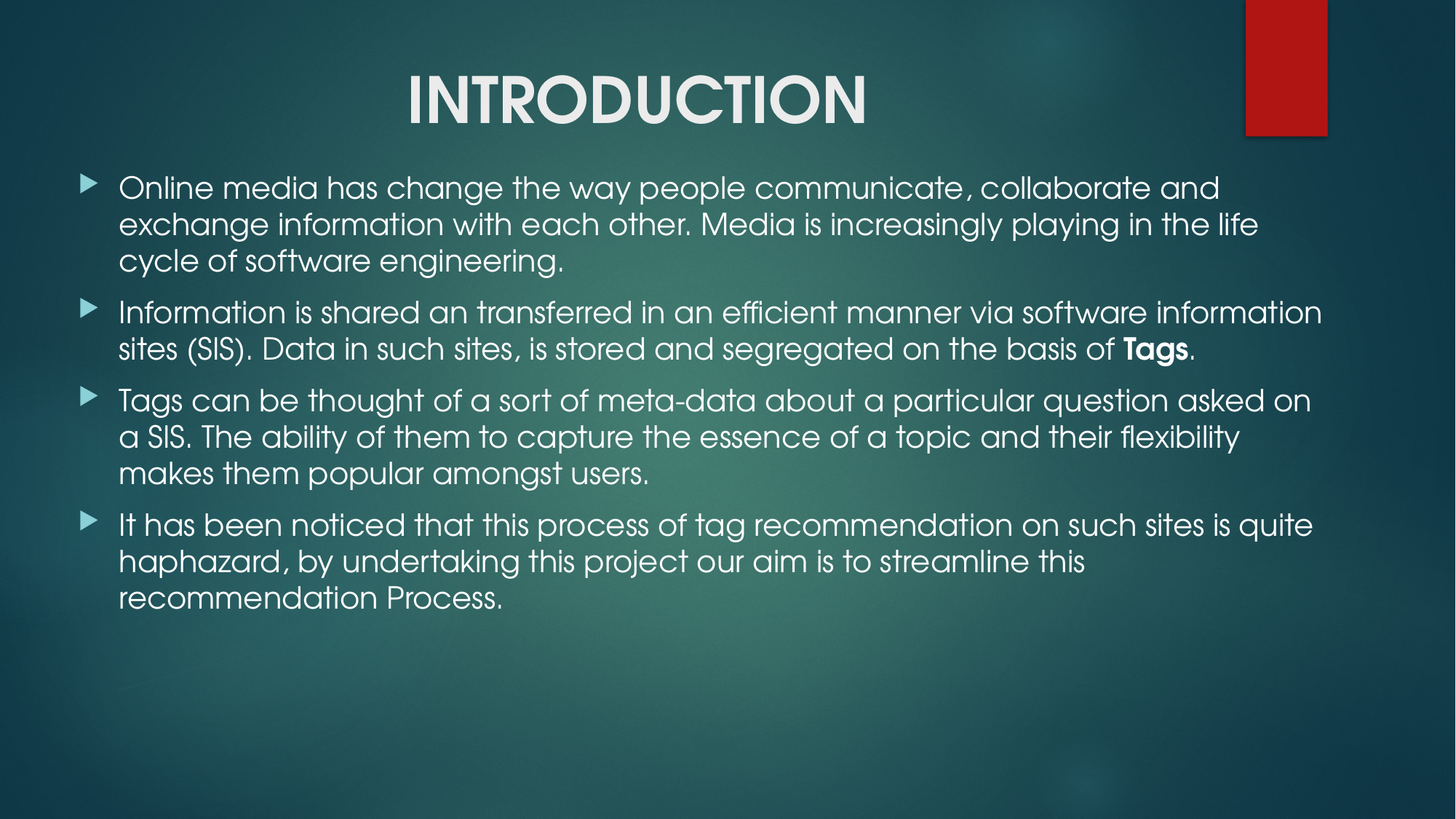

# INTRODUCTION
Online media has change the way people communicate, collaborate and exchange information with each other. Media is increasingly playing in the life cycle of software engineering.
Information is shared an transferred in an efficient manner via software information sites (SIS). Data in such sites, is stored and segregated on the basis of Tags.
Tags can be thought of a sort of meta-data about a particular question asked on a SIS. The ability of them to capture the essence of a topic and their flexibility makes them popular amongst users.
It has been noticed that this process of tag recommendation on such sites is quite haphazard, by undertaking this project our aim is to streamline this recommendation Process.